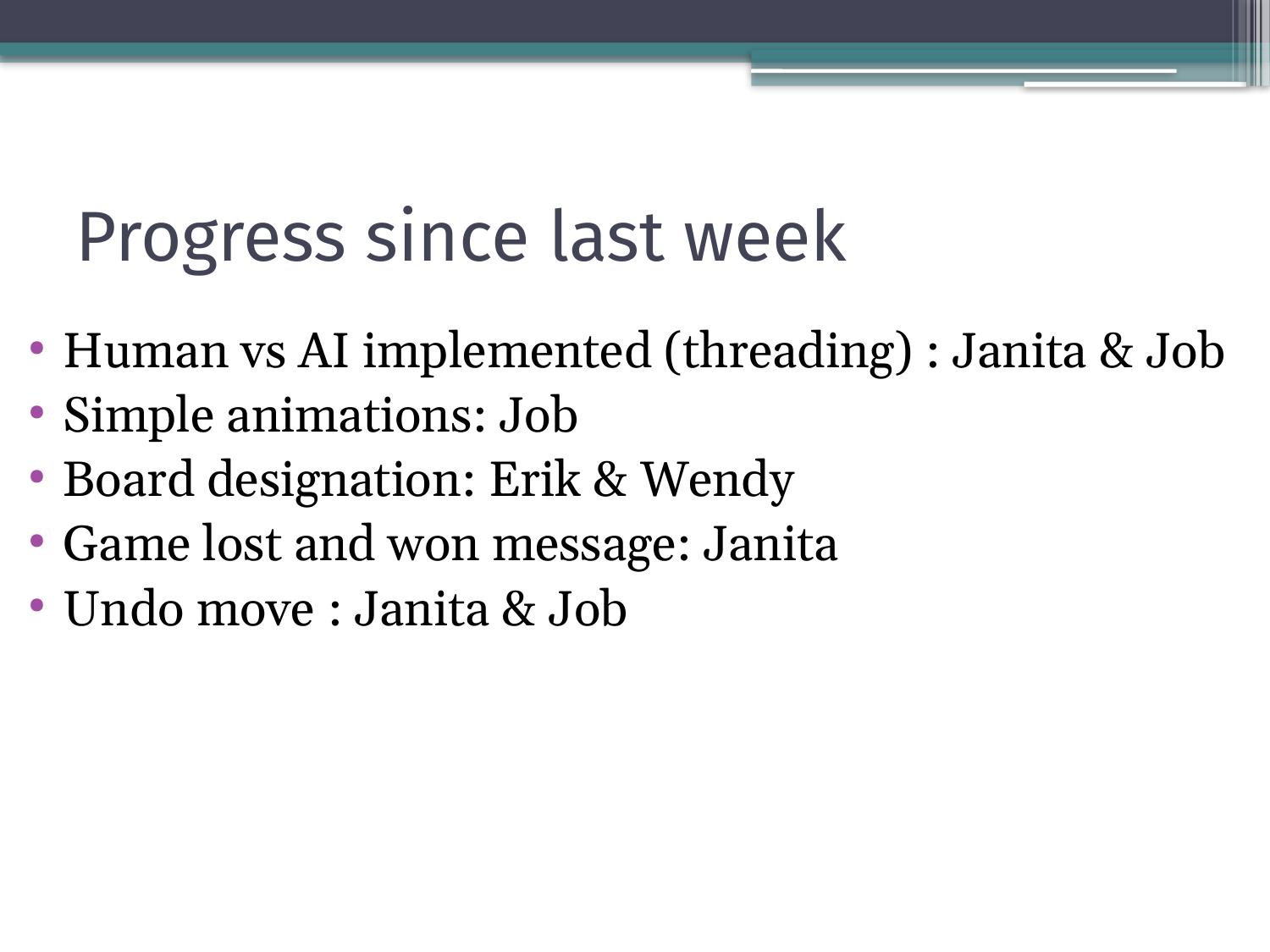

# Progress since last week
Human vs AI implemented (threading) : Janita & Job
Simple animations: Job
Board designation: Erik & Wendy
Game lost and won message: Janita
Undo move : Janita & Job